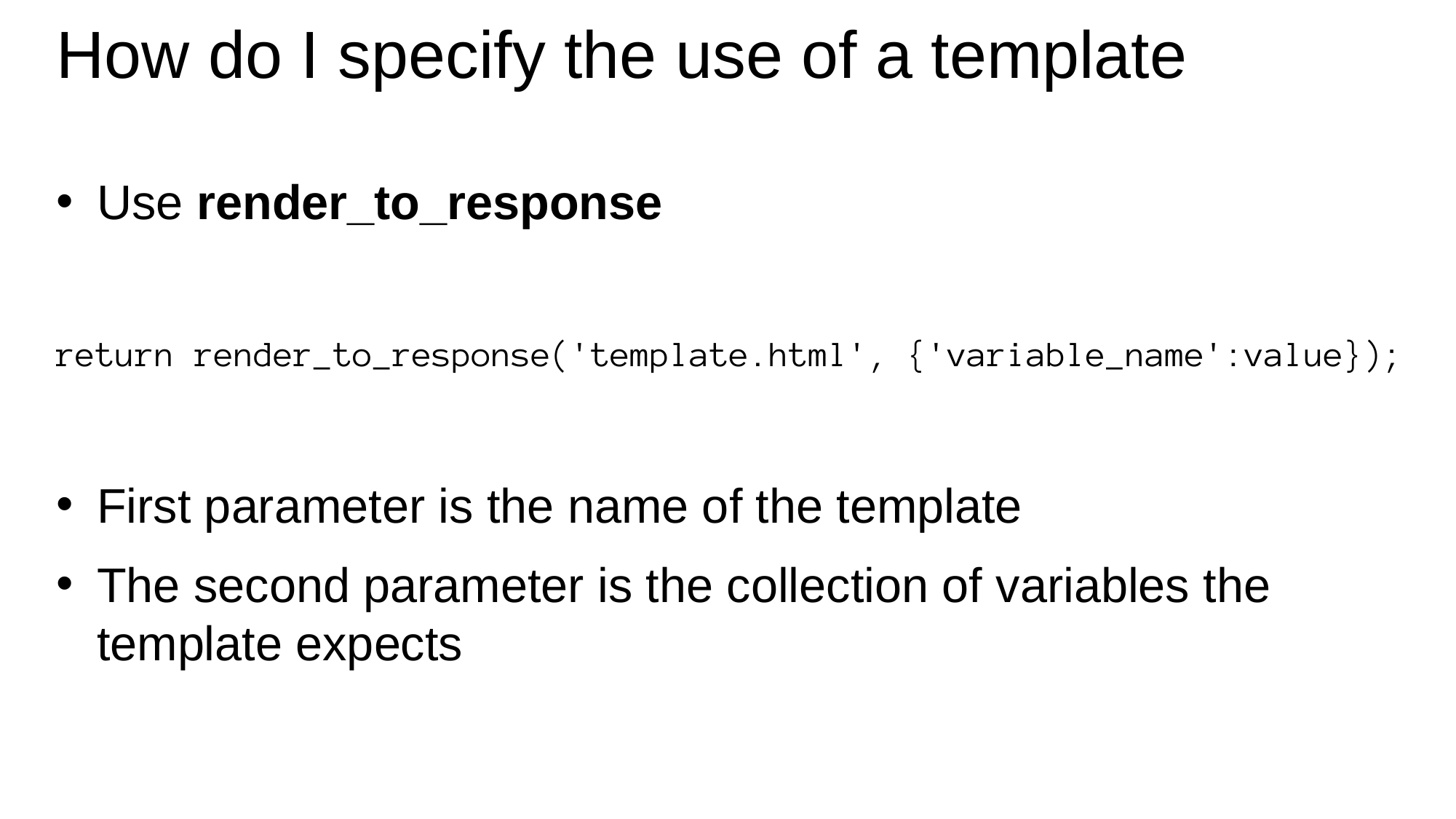

# How do I specify the use of a template
Use render_to_response

return render_to_response('template.html', {'variable_name':value});

First parameter is the name of the template
The second parameter is the collection of variables the template expects